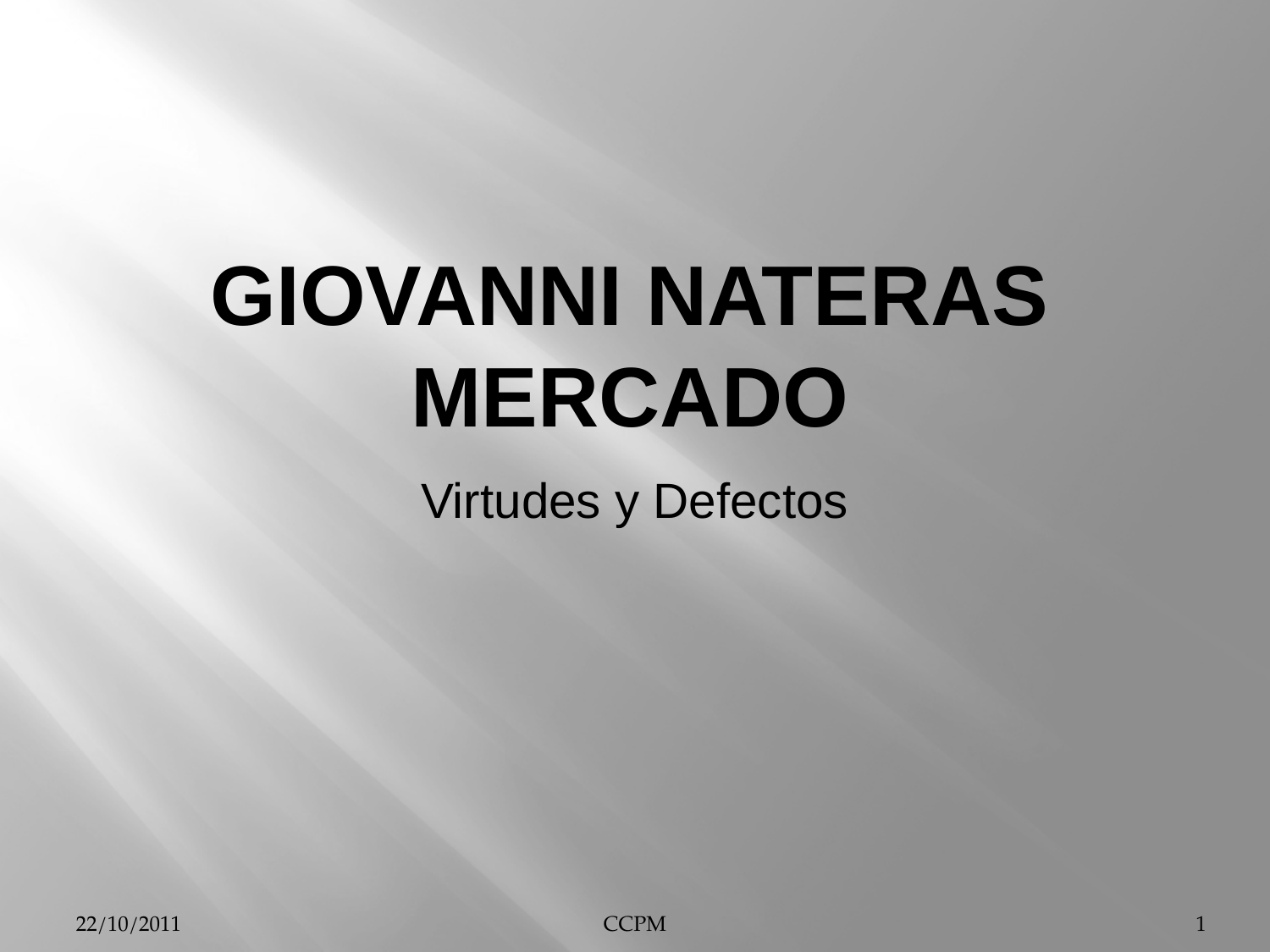

# Giovanni Nateras Mercado
Virtudes y Defectos
22/10/2011
CCPM
1